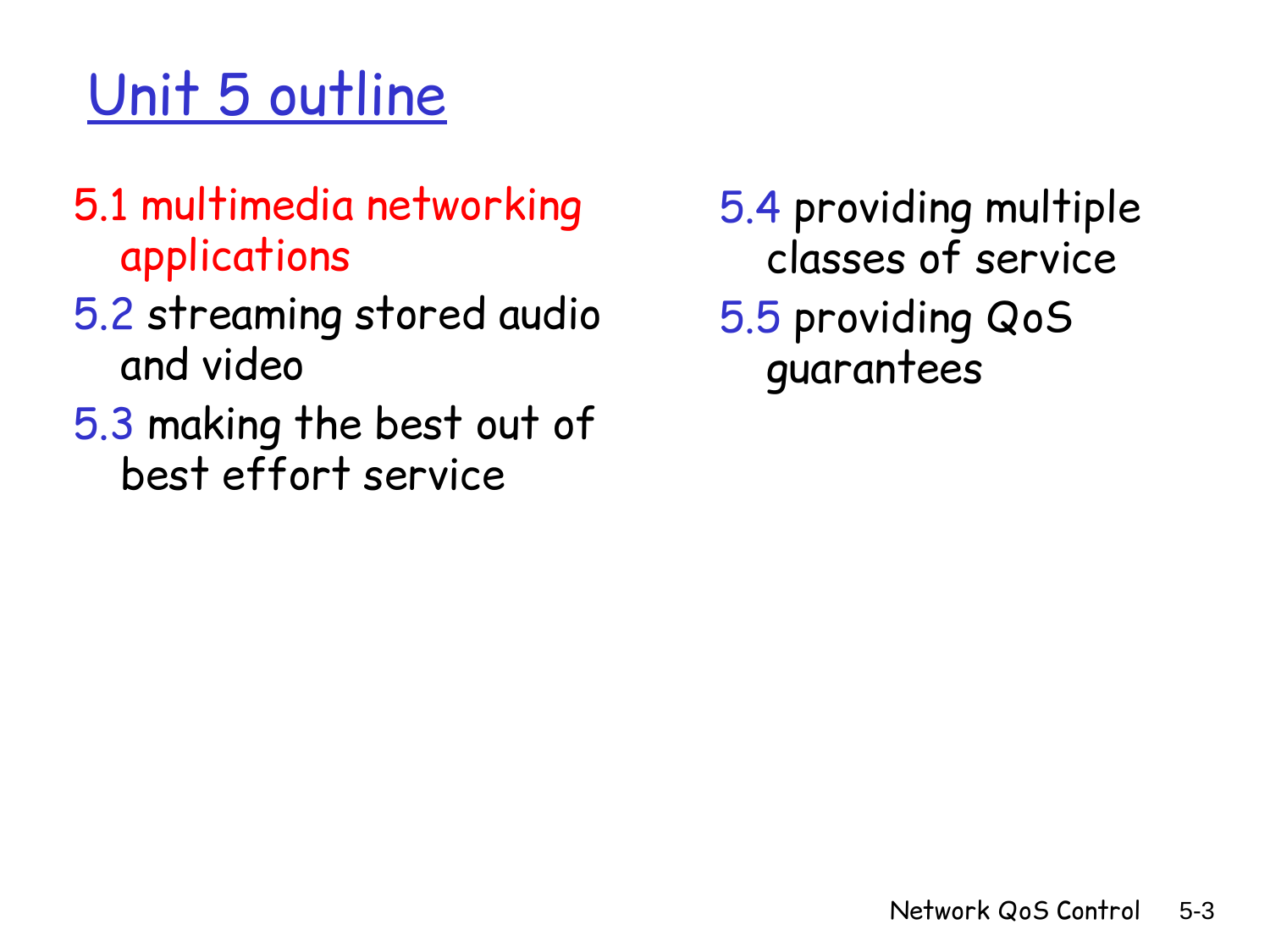

# Unit 5 outline
5.1 multimedia networking applications
5.2 streaming stored audio and video
5.3 making the best out of best effort service
5.4 providing multiple classes of service
5.5 providing QoS guarantees

Network QoS Control
5-3